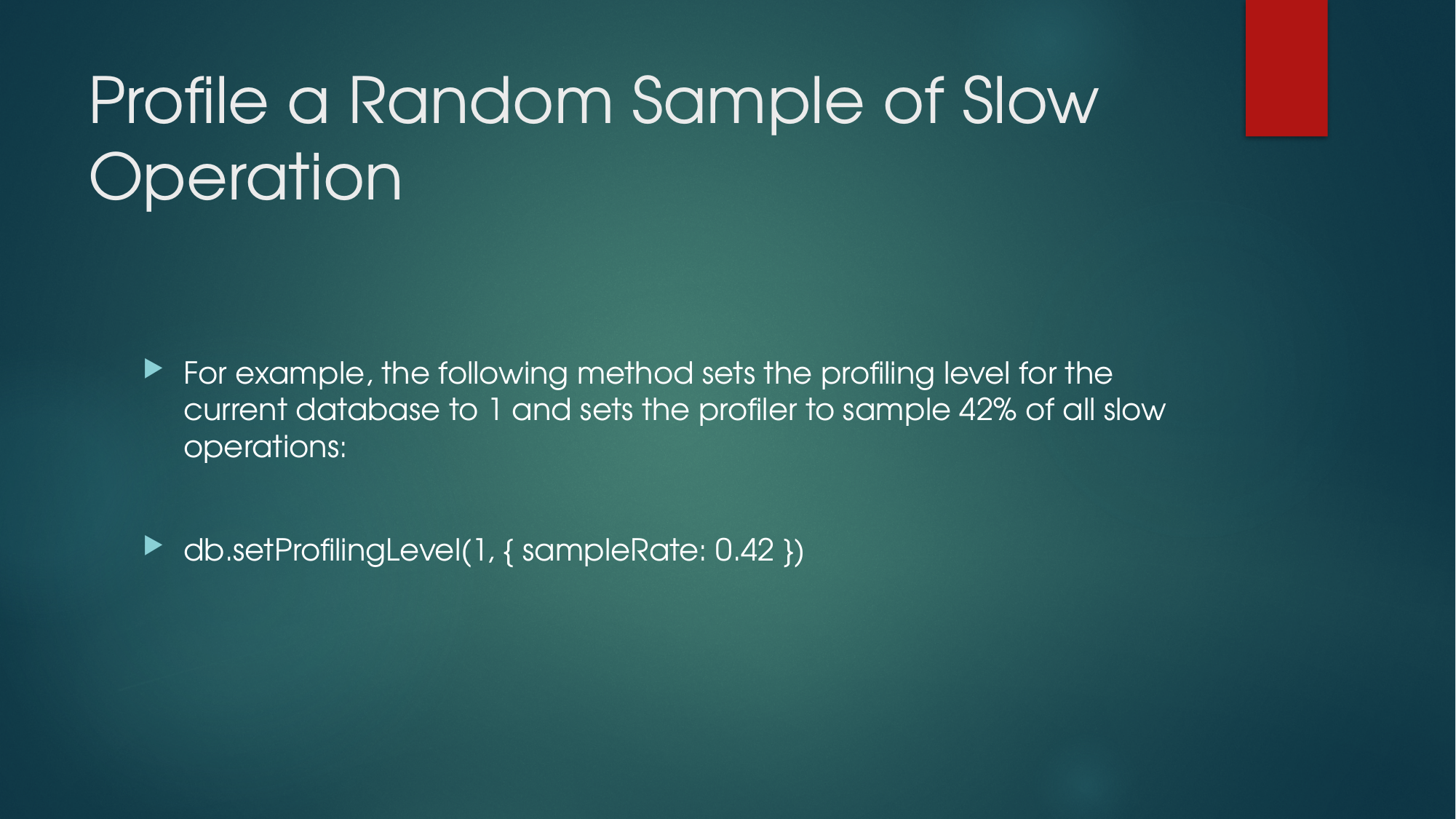

# Profile a Random Sample of Slow Operation

For example, the following method sets the profiling level for the current database to 1 and sets the profiler to sample 42% of all slow operations:

db.setProfilingLevel(1, { sampleRate: 0.42 })